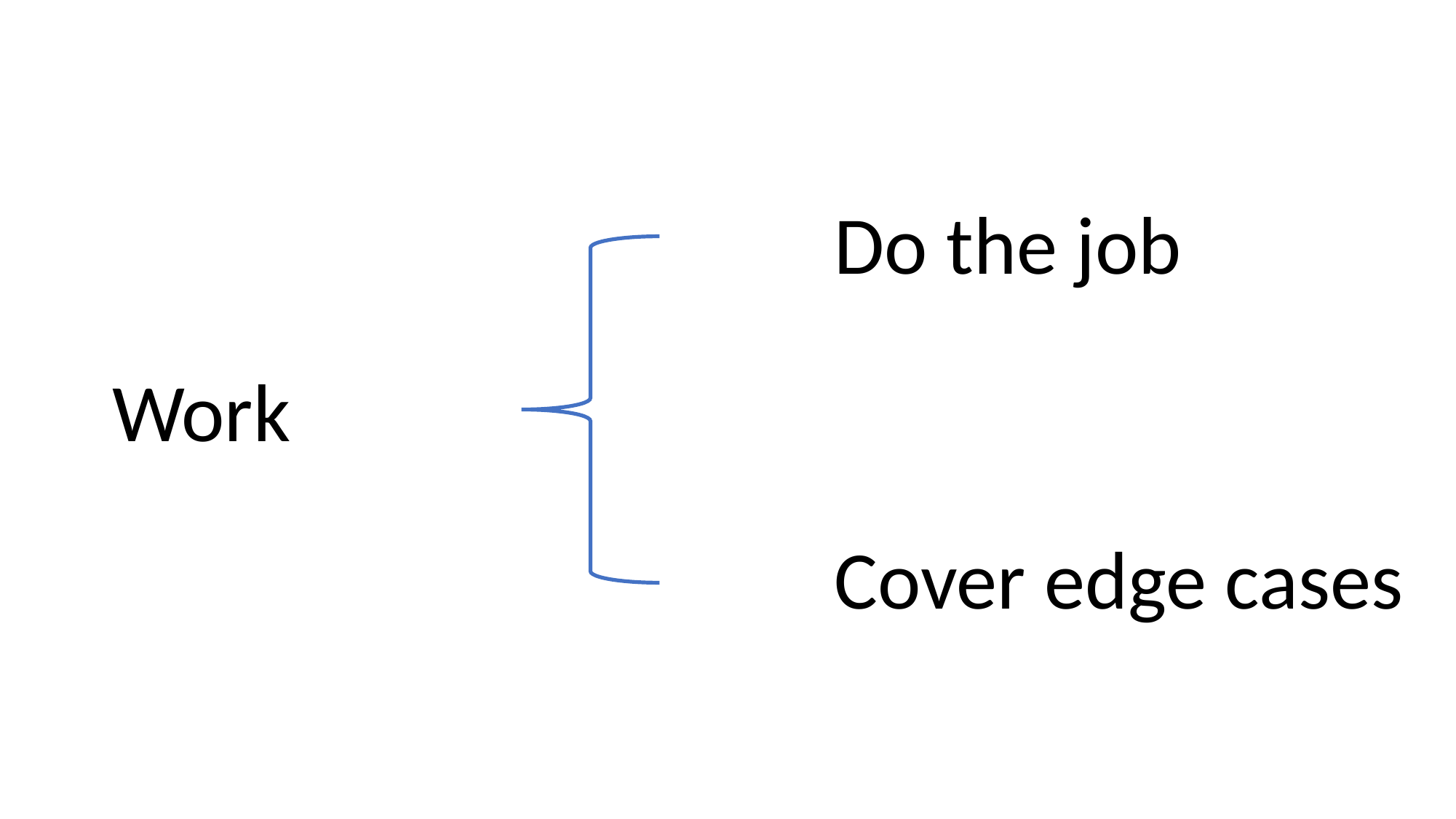

Do the job

Work
Cover edge cases